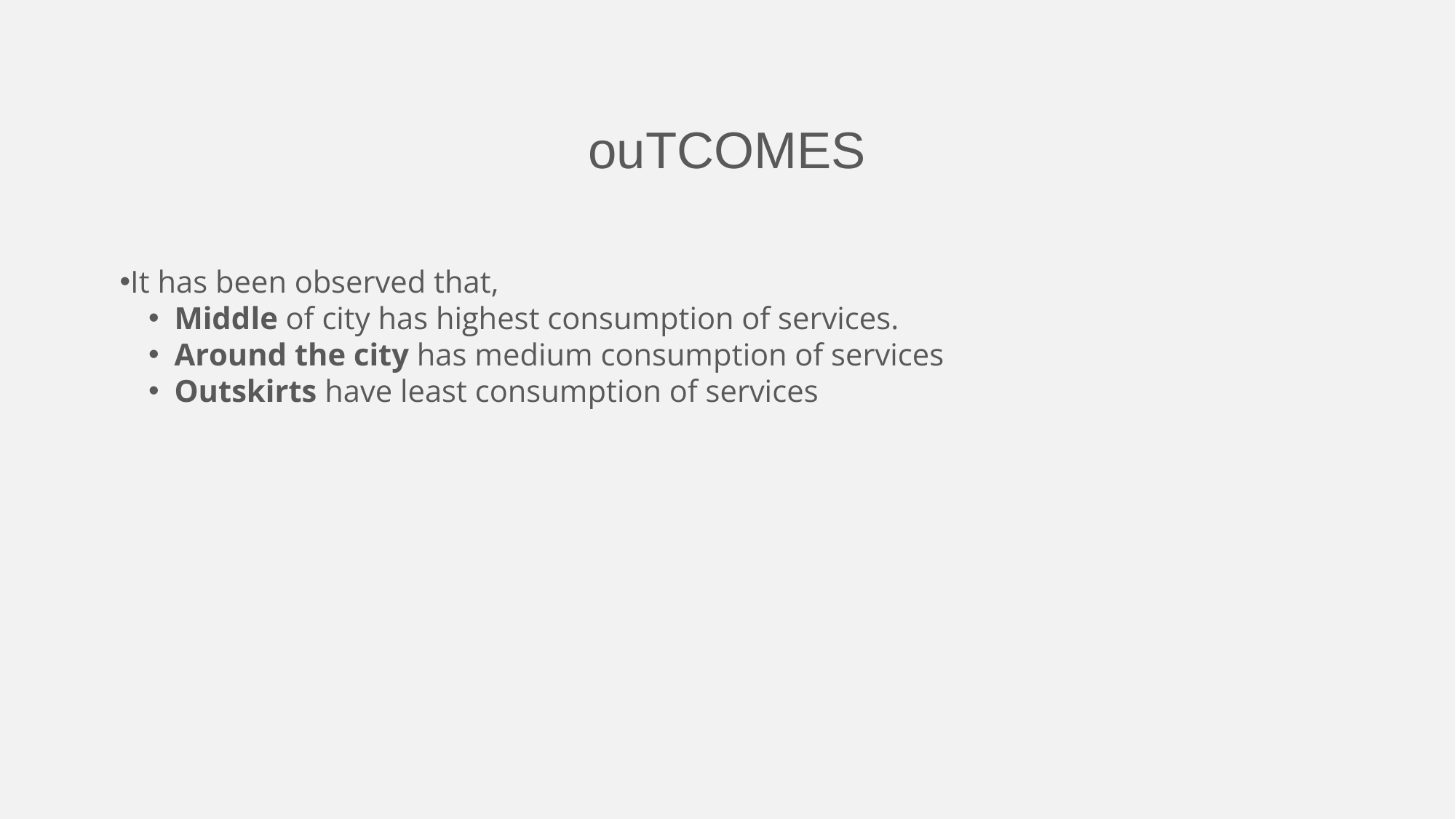

ouTCOMES
It has been observed that,
Middle of city has highest consumption of services.
Around the city has medium consumption of services
Outskirts have least consumption of services